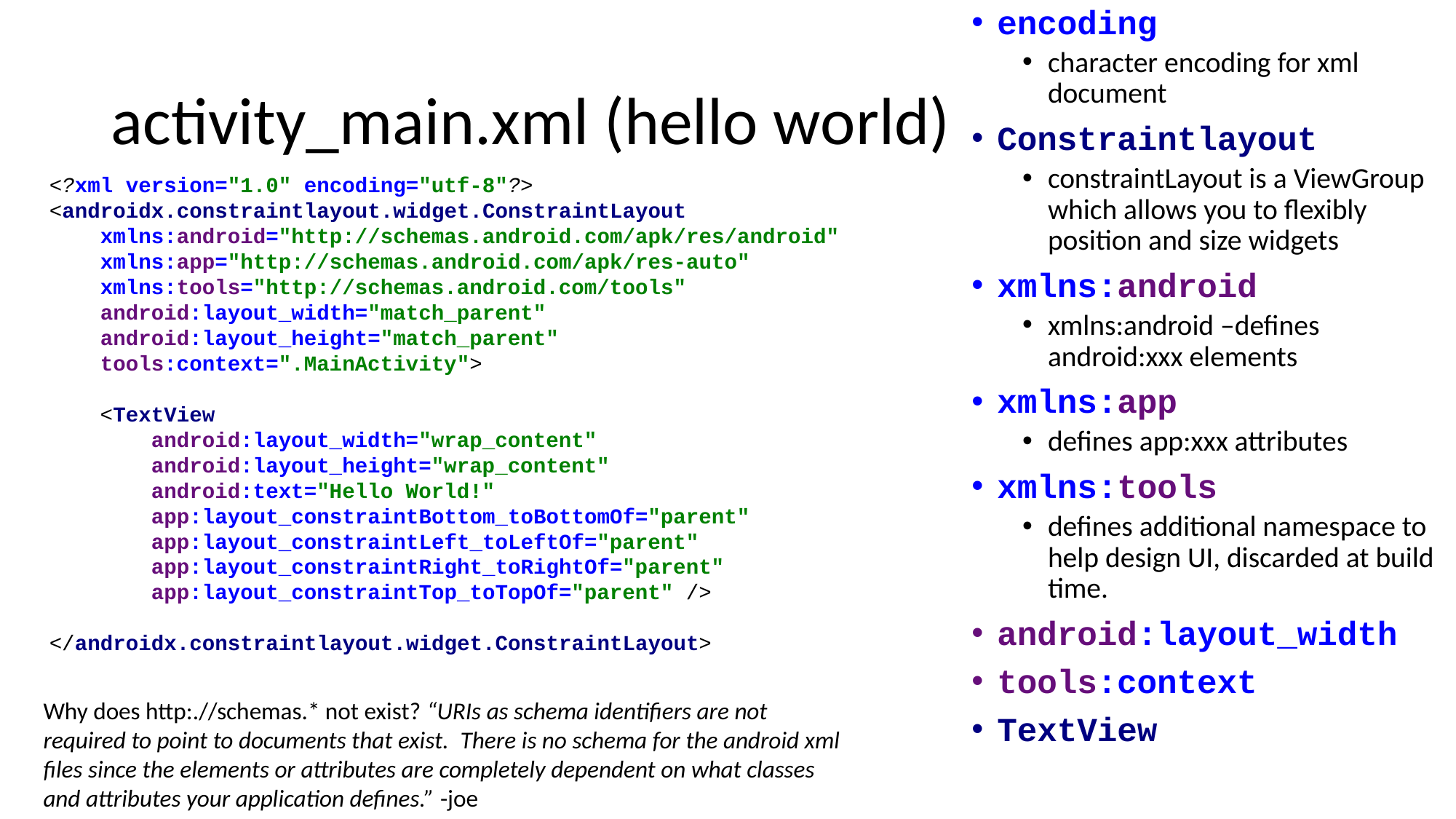

encoding
character encoding for xml document
Constraintlayout
constraintLayout is a ViewGroup which allows you to flexibly position and size widgets
xmlns:android
xmlns:android –defines android:xxx elements
xmlns:app
defines app:xxx attributes
xmlns:tools
defines additional namespace to help design UI, discarded at build time.
android:layout_width
tools:context
TextView
# activity_main.xml (hello world)
<?xml version="1.0" encoding="utf-8"?>
<androidx.constraintlayout.widget.ConstraintLayout
    xmlns:android="http://schemas.android.com/apk/res/android"
    xmlns:app="http://schemas.android.com/apk/res-auto"
    xmlns:tools="http://schemas.android.com/tools"
    android:layout_width="match_parent"
    android:layout_height="match_parent"
    tools:context=".MainActivity">
    <TextView
        android:layout_width="wrap_content"
        android:layout_height="wrap_content"
        android:text="Hello World!"
        app:layout_constraintBottom_toBottomOf="parent"
        app:layout_constraintLeft_toLeftOf="parent"
        app:layout_constraintRight_toRightOf="parent"
        app:layout_constraintTop_toTopOf="parent" />
</androidx.constraintlayout.widget.ConstraintLayout>
Why does http:.//schemas.* not exist? “URIs as schema identifiers are not required to point to documents that exist.  There is no schema for the android xml files since the elements or attributes are completely dependent on what classes and attributes your application defines.” -joe